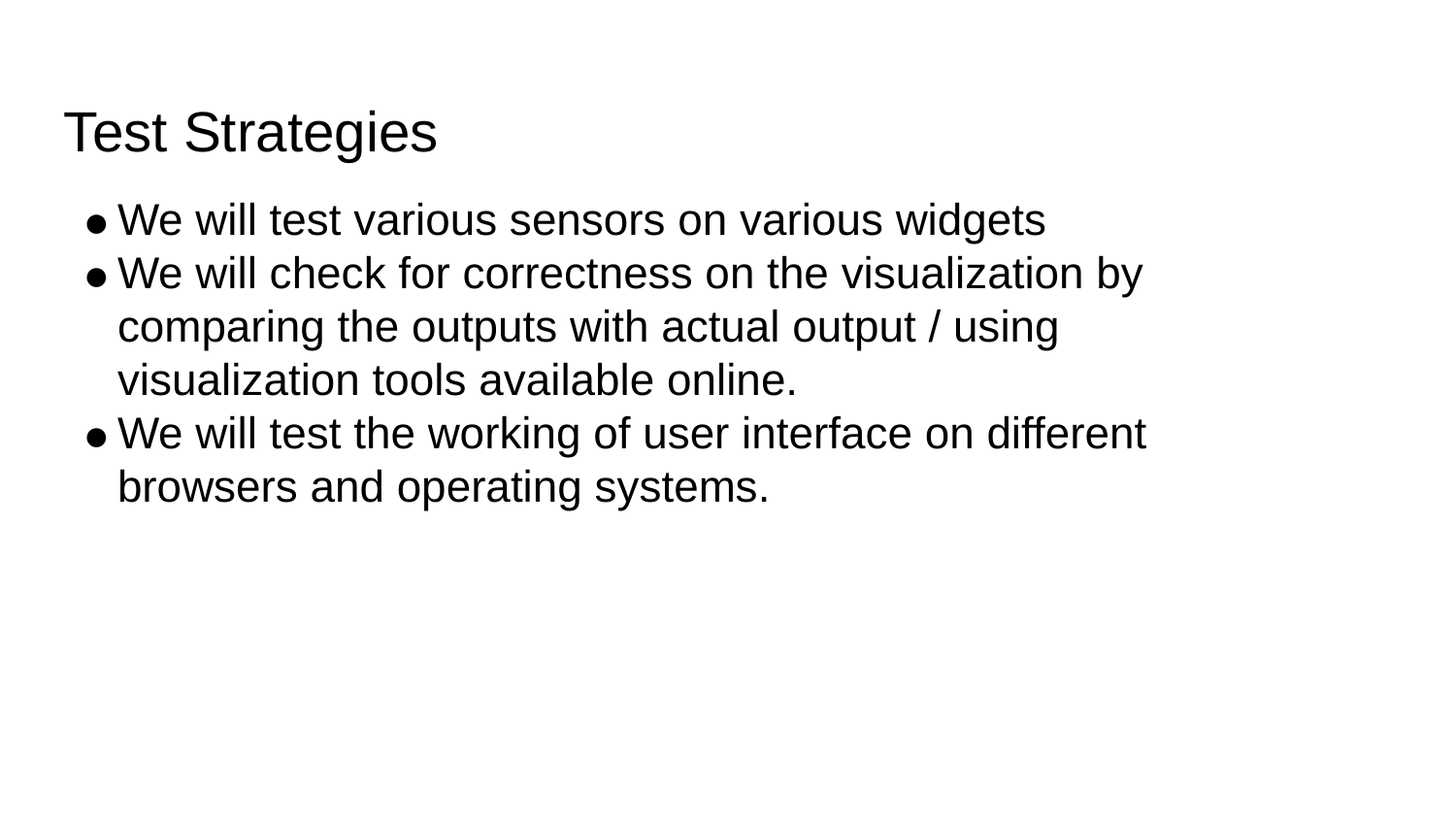

Test Strategies

We will test various sensors on various widgets
We will check for correctness on the visualization by comparing the outputs with actual output / using visualization tools available online.
We will test the working of user interface on different browsers and operating systems.